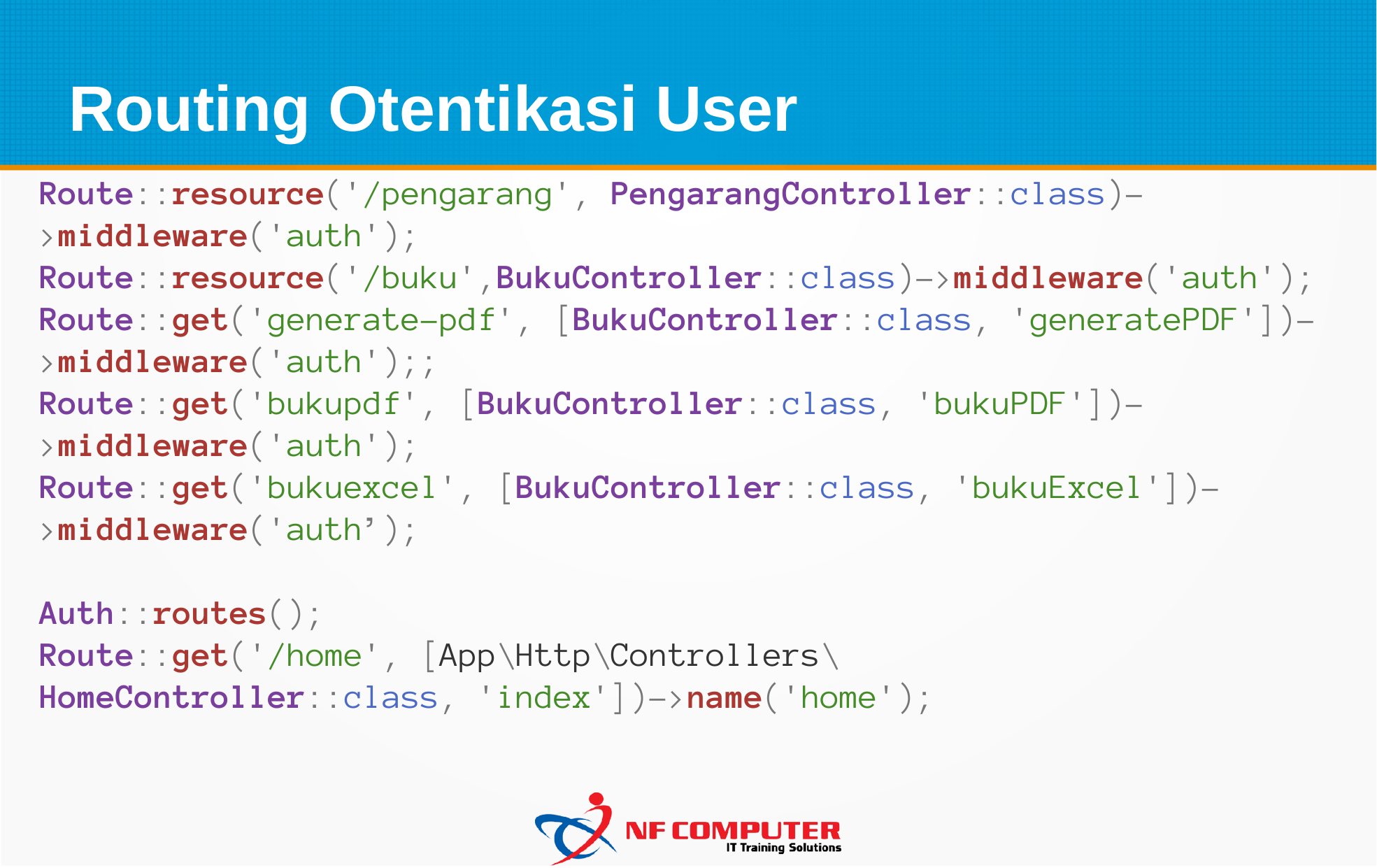

Routing Otentikasi User
Route::resource('/pengarang', PengarangController::class)->middleware('auth');
Route::resource('/buku',BukuController::class)->middleware('auth');
Route::get('generate-pdf', [BukuController::class, 'generatePDF'])->middleware('auth');;
Route::get('bukupdf', [BukuController::class, 'bukuPDF'])->middleware('auth');
Route::get('bukuexcel', [BukuController::class, 'bukuExcel'])->middleware('auth’);

Auth::routes();
Route::get('/home', [App\Http\Controllers\HomeController::class, 'index'])->name('home');